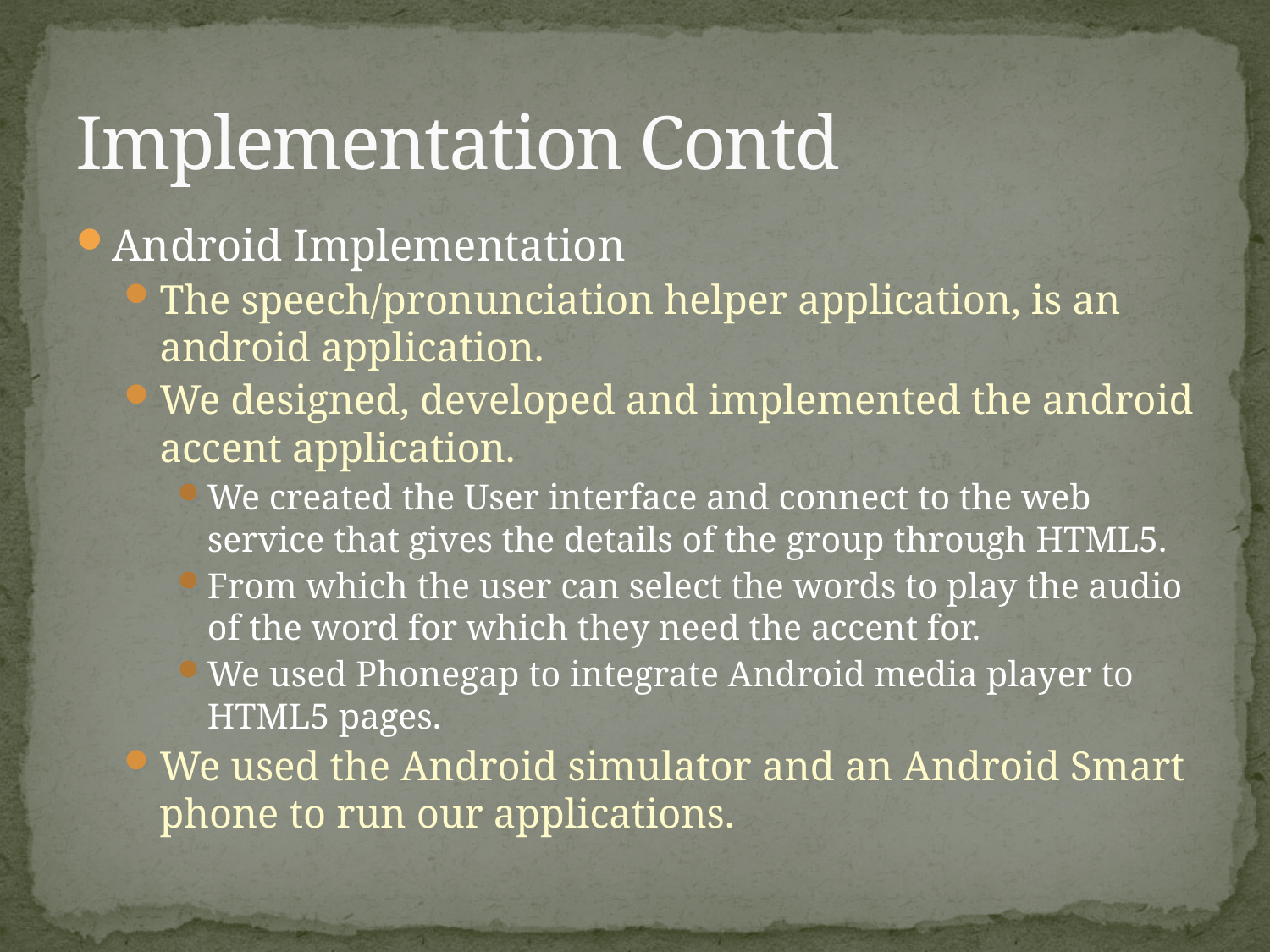

# Implementation Contd
Android Implementation
The speech/pronunciation helper application, is an android application.
We designed, developed and implemented the android accent application.
We created the User interface and connect to the web service that gives the details of the group through HTML5.
From which the user can select the words to play the audio of the word for which they need the accent for.
We used Phonegap to integrate Android media player to HTML5 pages.
We used the Android simulator and an Android Smart phone to run our applications.